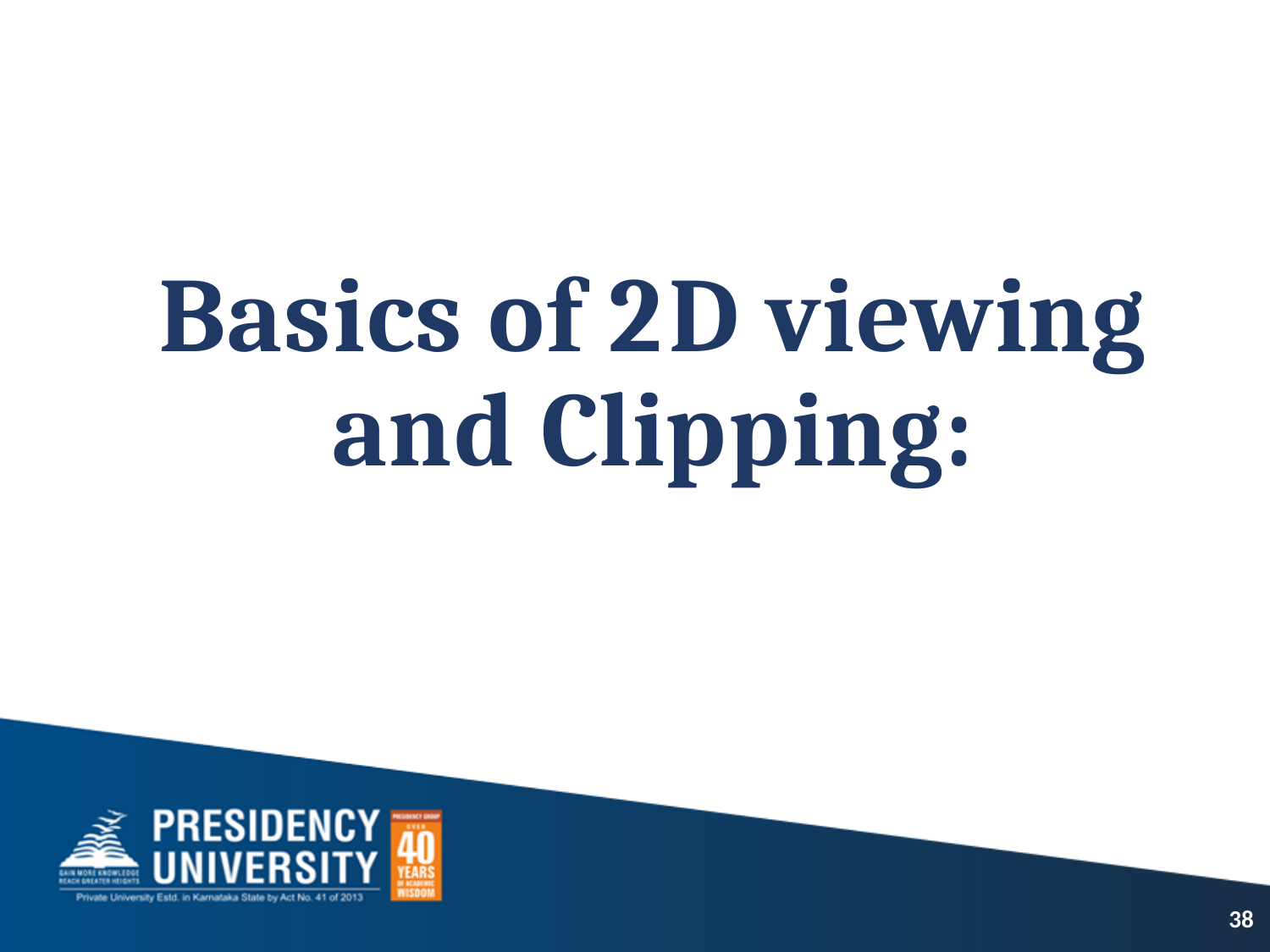

# Basics of 2D viewing and Clipping:
38